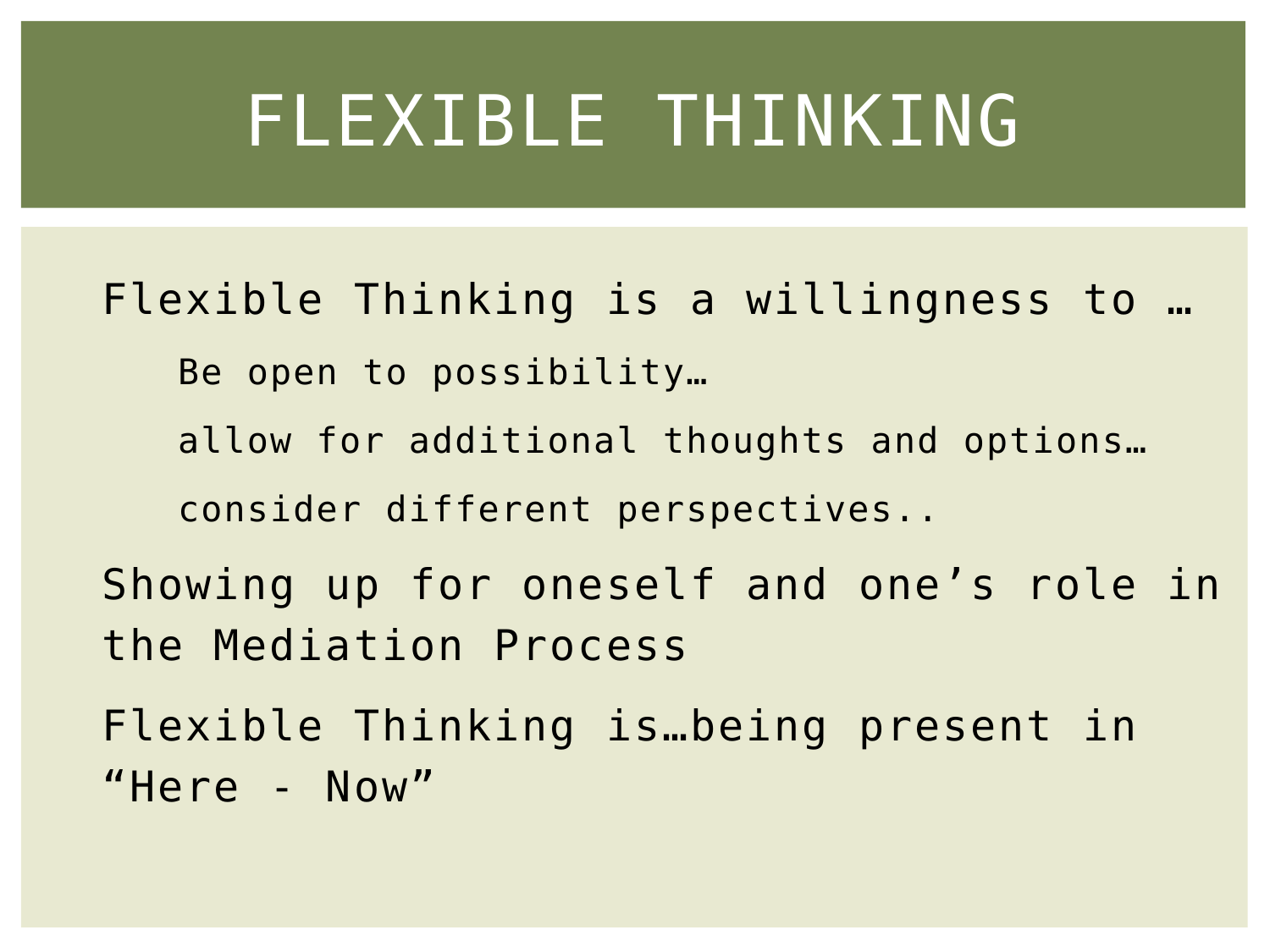

# Flexible Thinking
Flexible Thinking is a willingness to …
Be open to possibility…
allow for additional thoughts and options…
consider different perspectives..
Showing up for oneself and one’s role in the Mediation Process
Flexible Thinking is…being present in “Here - Now”